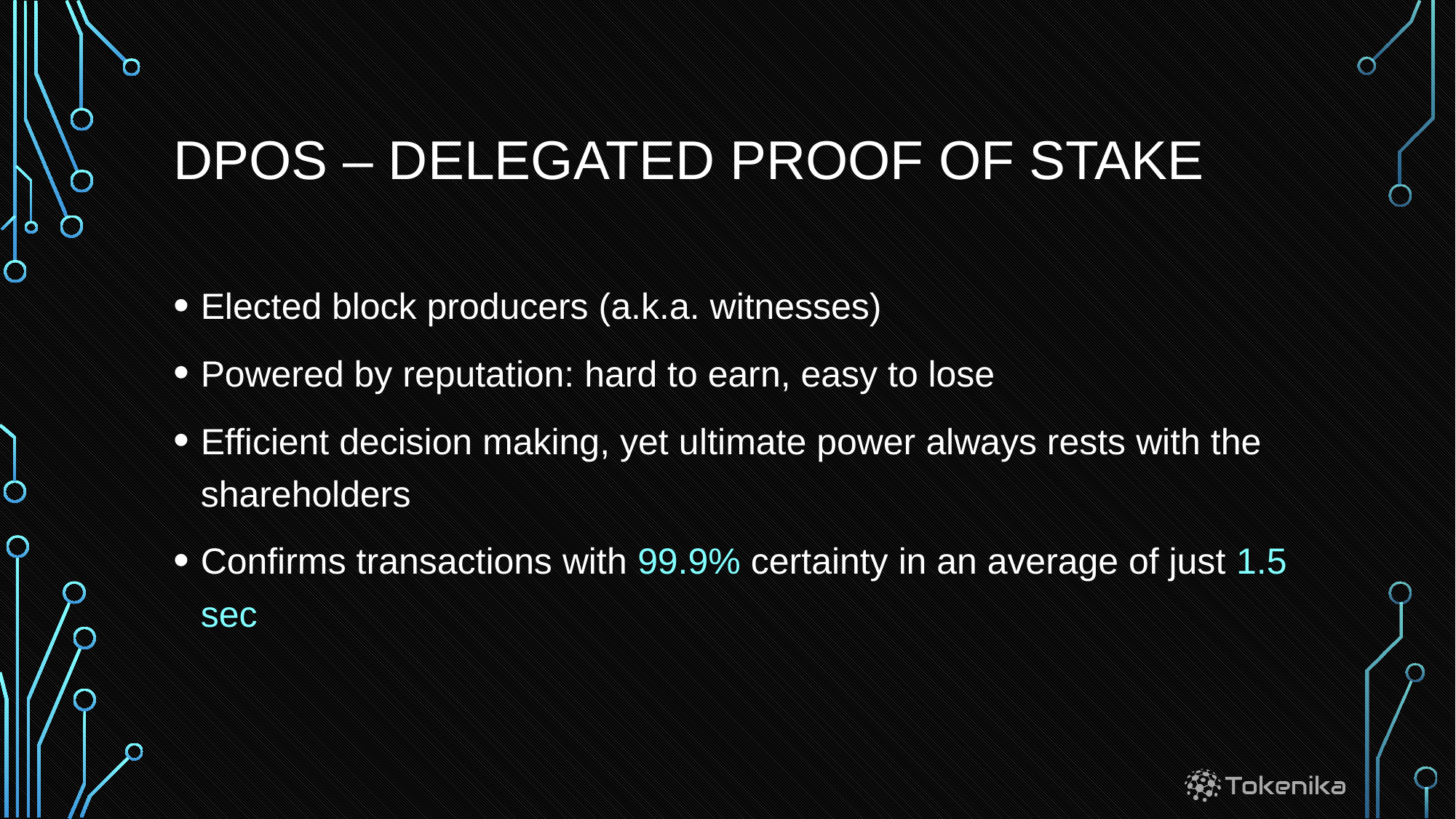

# DPOS – Delegated proof of stake
Elected block producers (a.k.a. witnesses)
Powered by reputation: hard to earn, easy to lose
Efficient decision making, yet ultimate power always rests with the shareholders
Confirms transactions with 99.9% certainty in an average of just 1.5 sec